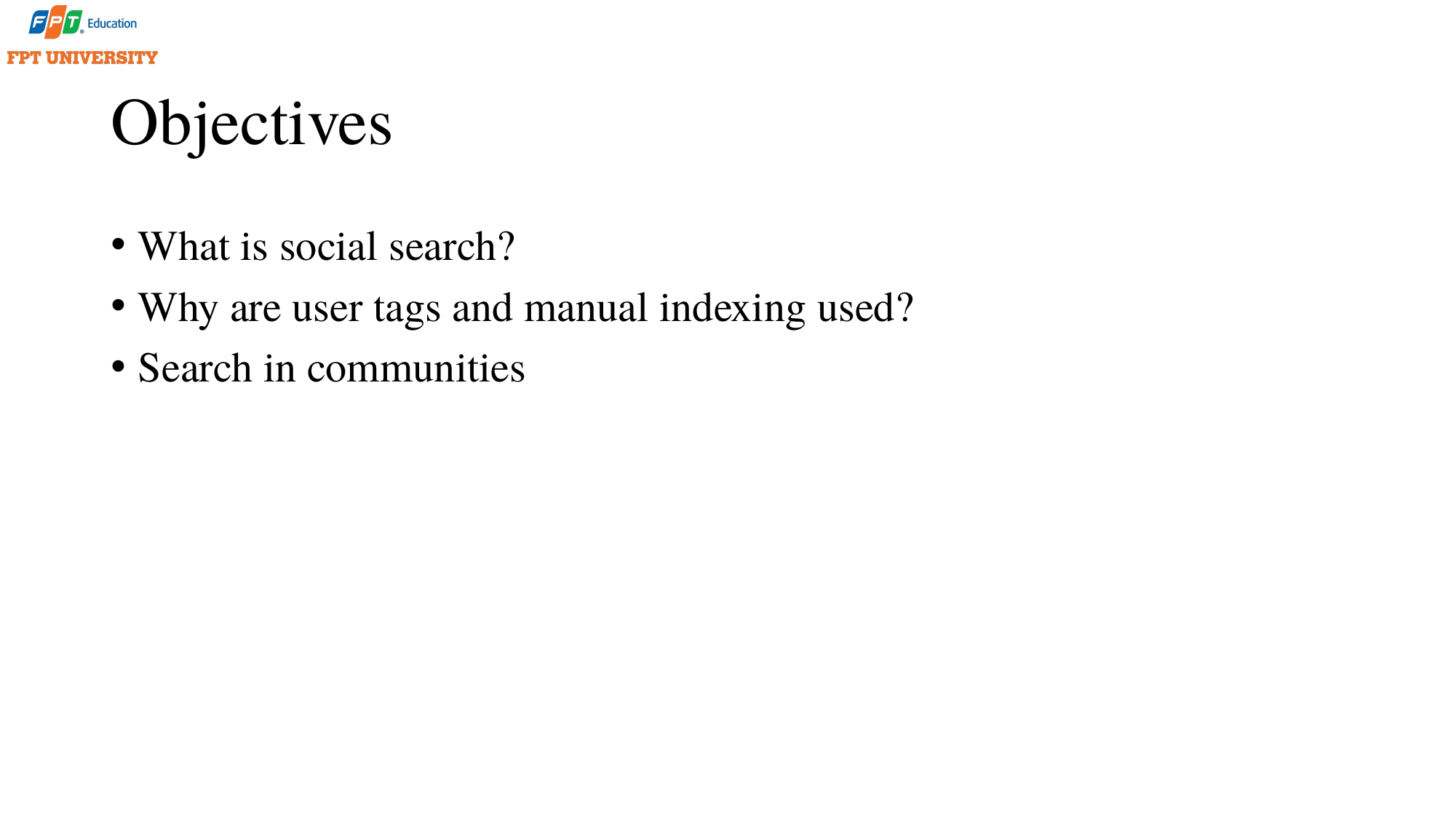

# Objectives
What is social search?
Why are user tags and manual indexing used?
Search in communities